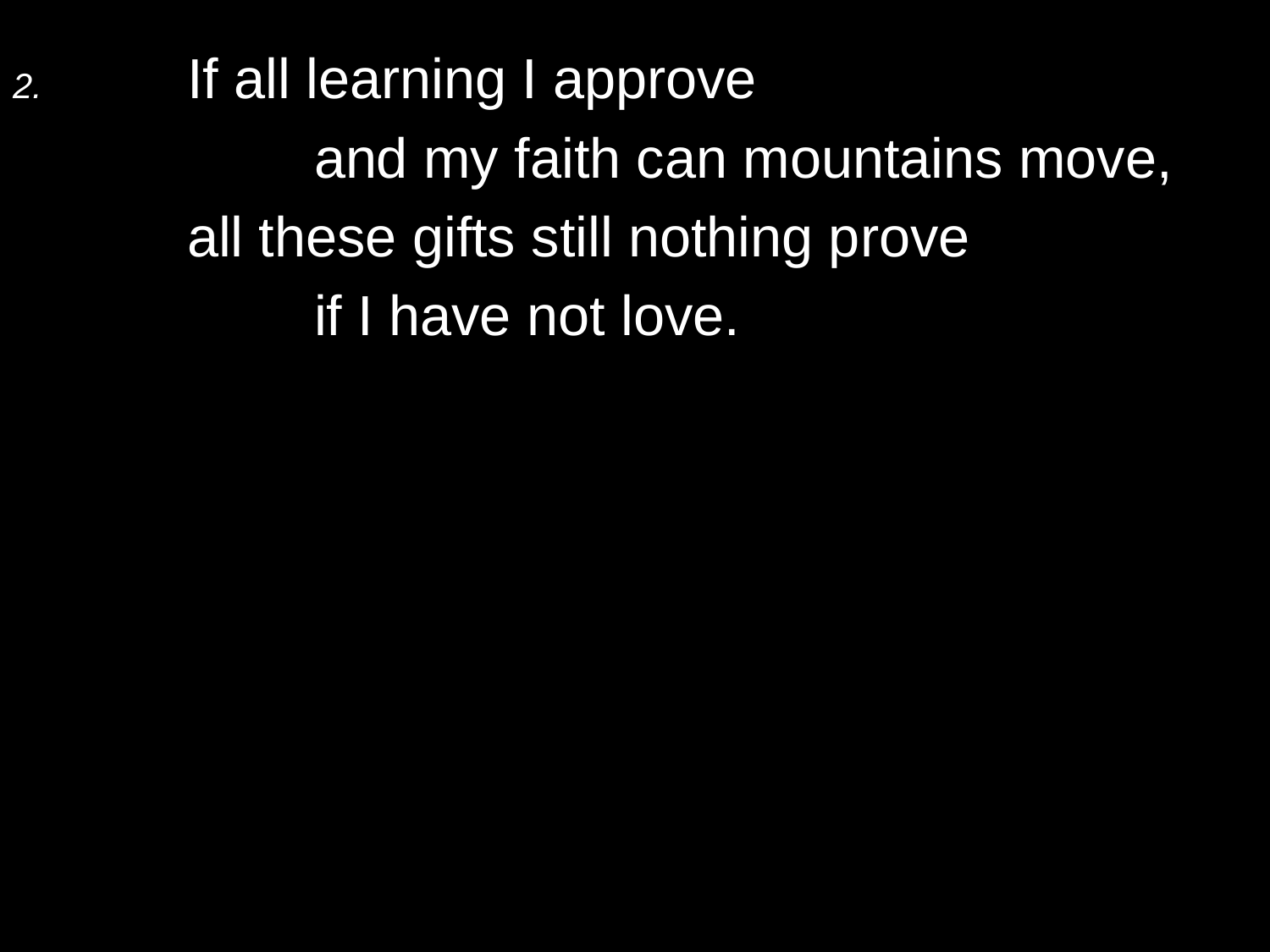

2.	If all learning I approve
		and my faith can mountains move,
	all these gifts still nothing prove
		if I have not love.